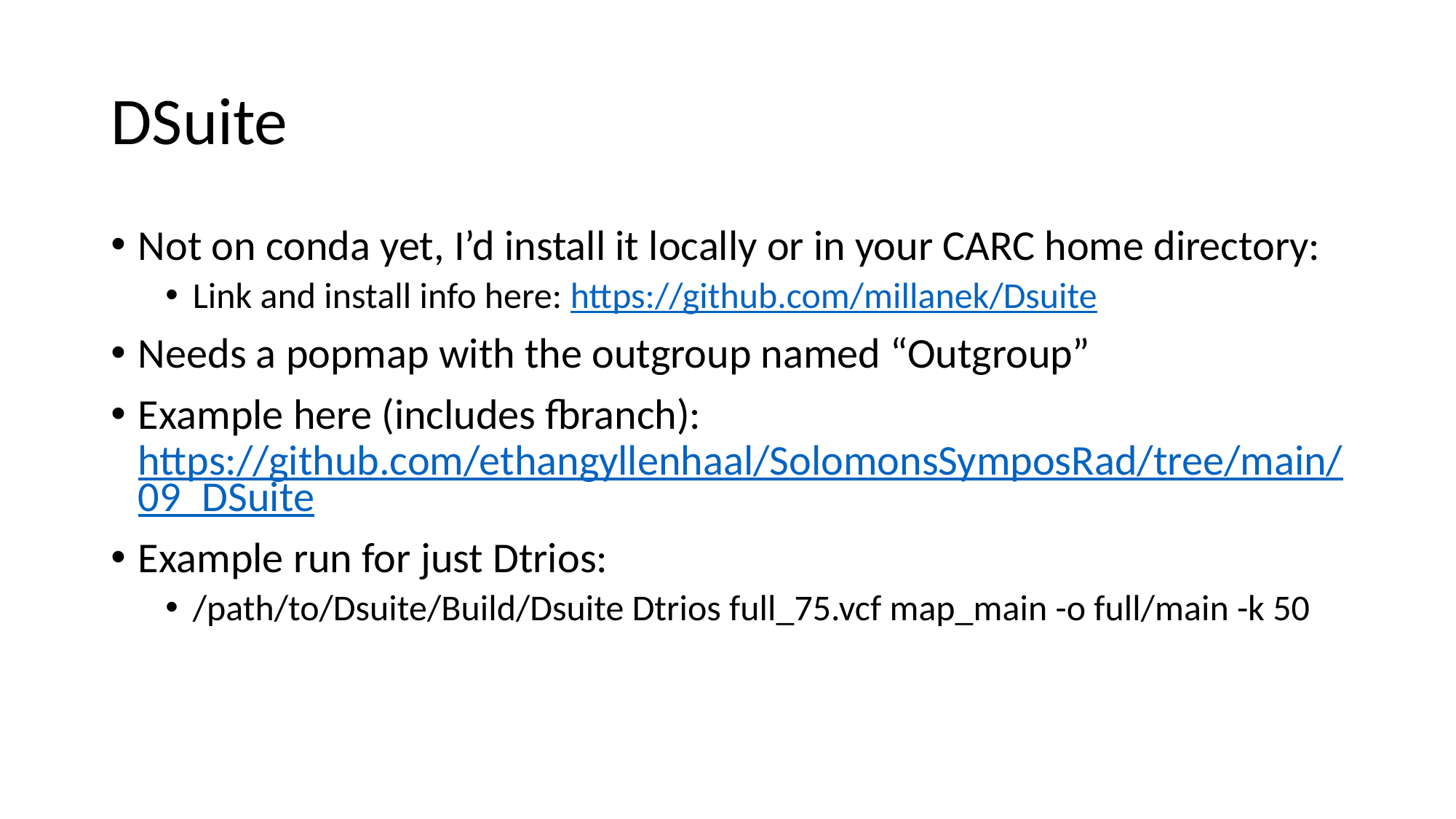

# DSuite
Not on conda yet, I’d install it locally or in your CARC home directory:
Link and install info here: https://github.com/millanek/Dsuite
Needs a popmap with the outgroup named “Outgroup”
Example here (includes fbranch): https://github.com/ethangyllenhaal/SolomonsSymposRad/tree/main/09_DSuite
Example run for just Dtrios:
/path/to/Dsuite/Build/Dsuite Dtrios full_75.vcf map_main -o full/main -k 50